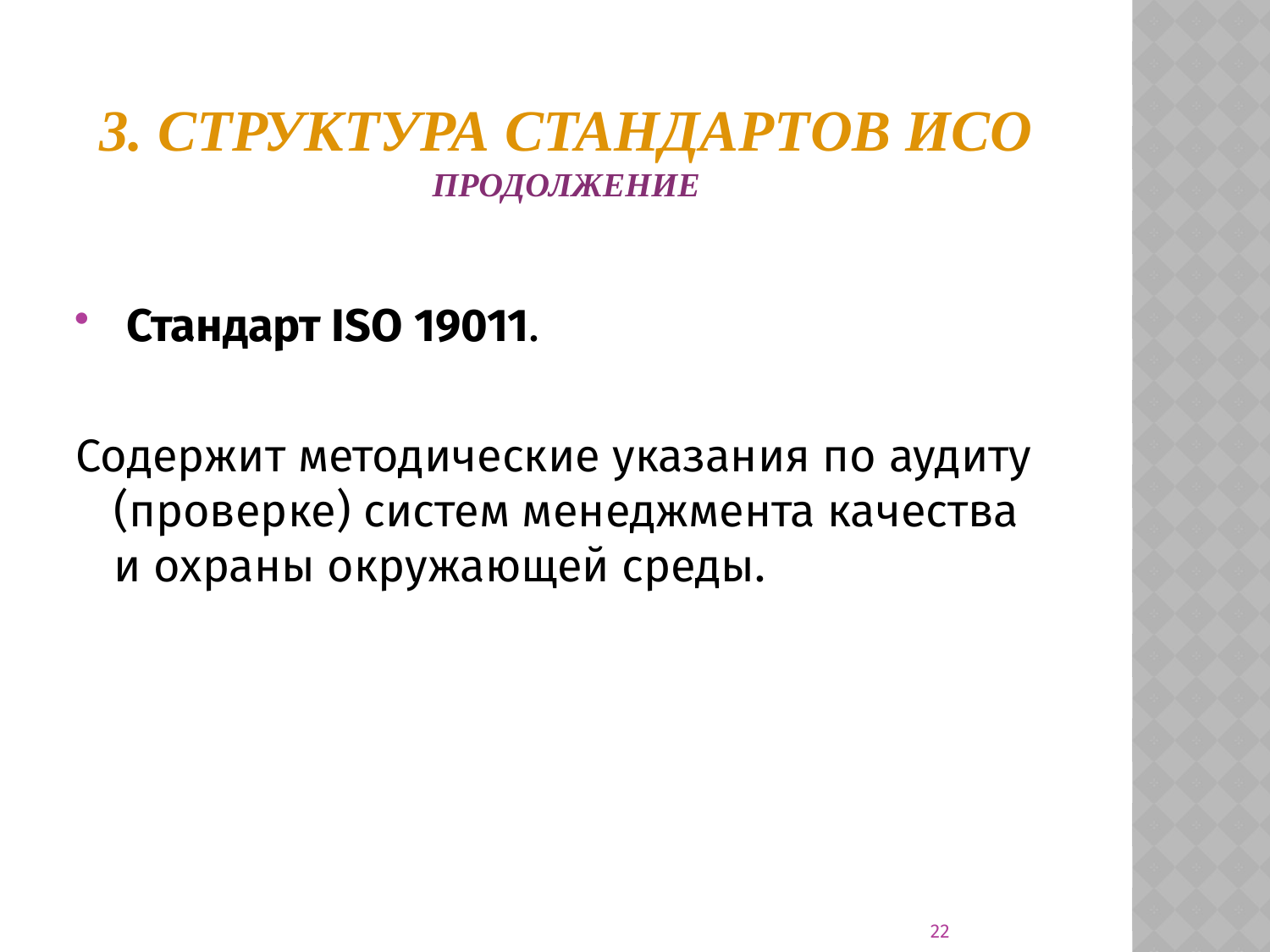

# 3. Структура стандартов ИСО продолжение

 Стандарт ISO 19011.

Содержит методические указания по аудиту (проверке) систем менеджмента качества и охраны окружающей среды.
22